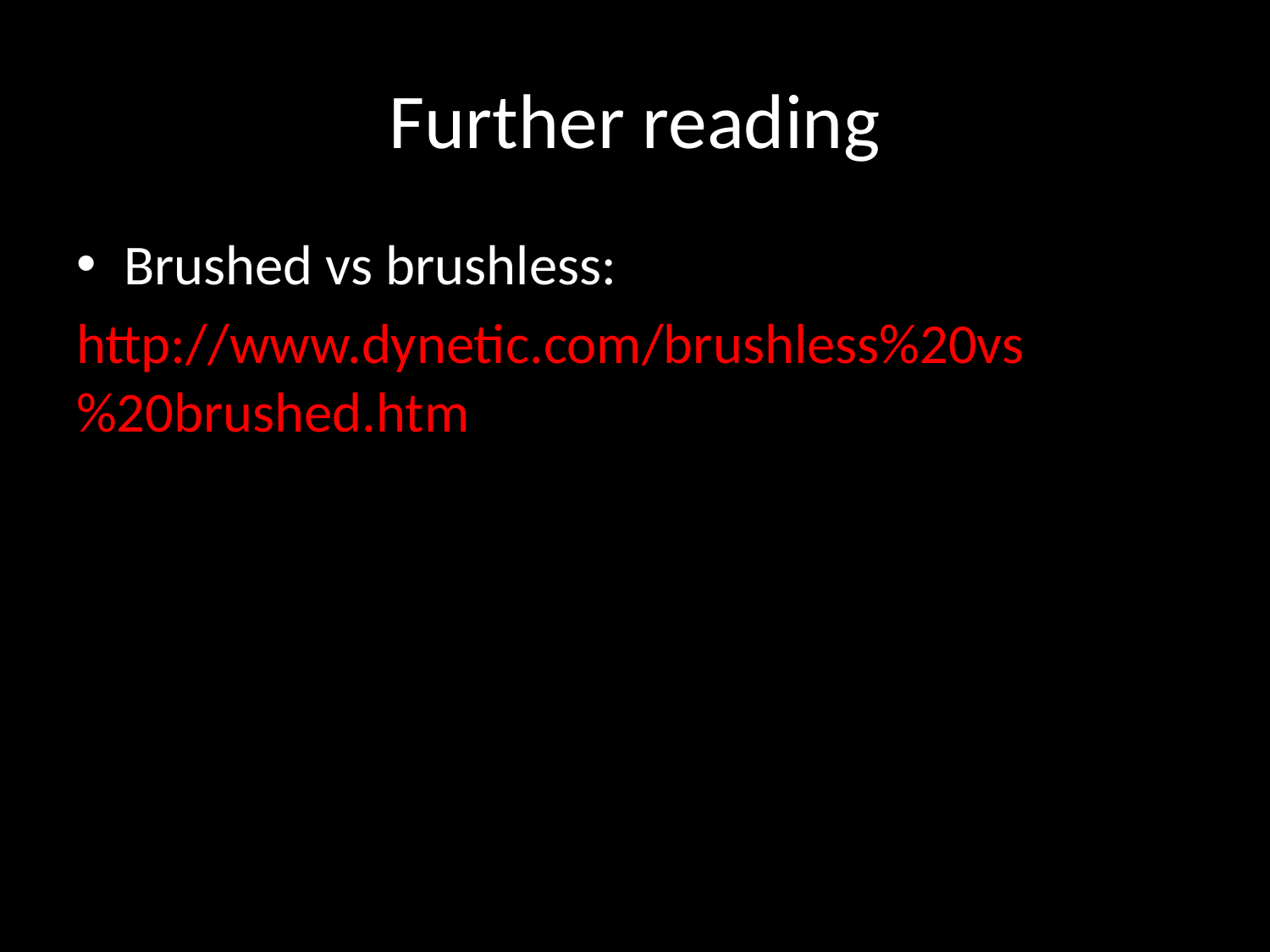

# Further reading
Brushed vs brushless:
http://www.dynetic.com/brushless%20vs%20brushed.htm